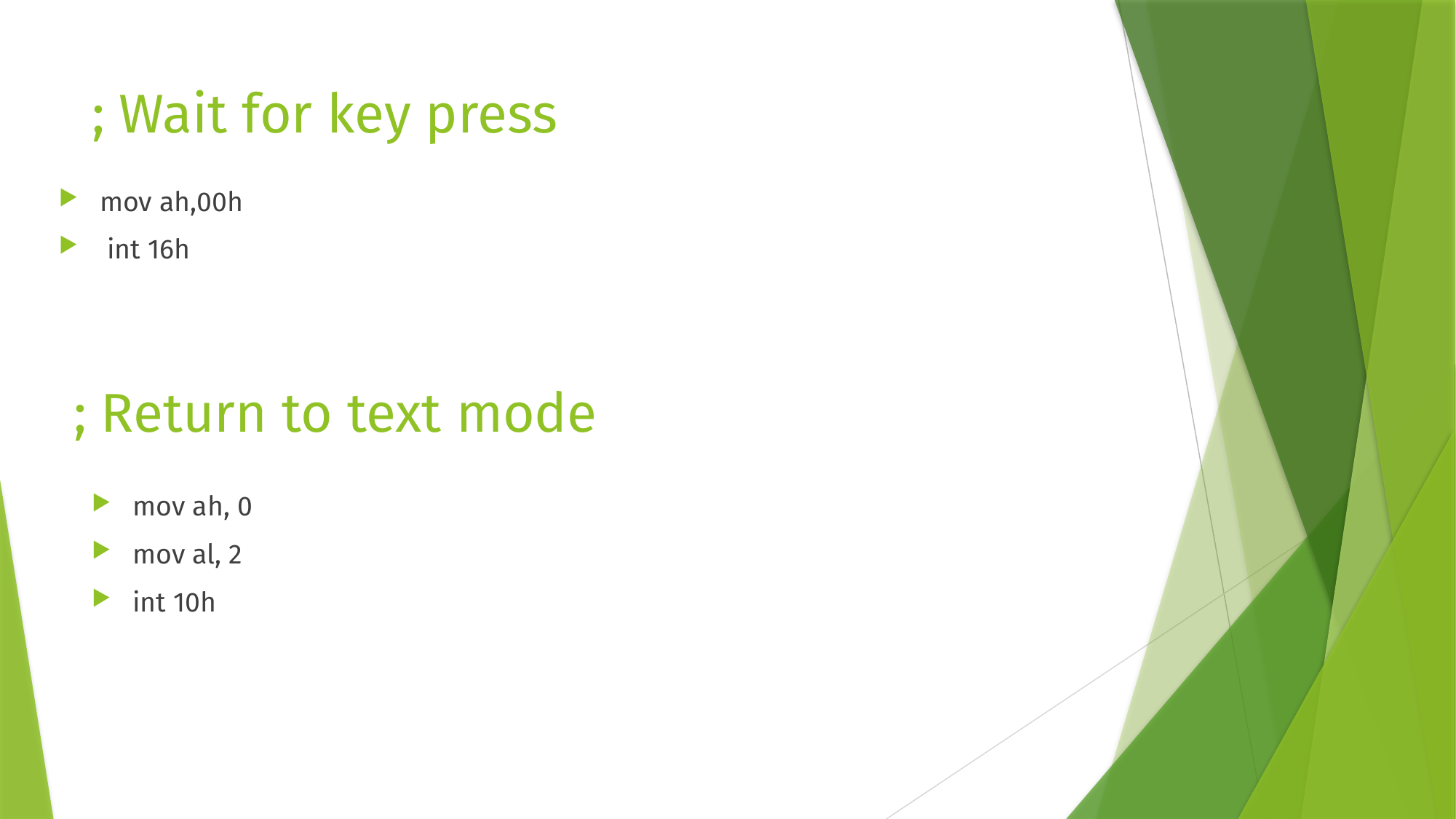

# ; Wait for key press
mov ah,00h
 int 16h
; Return to text mode
mov ah, 0
mov al, 2
int 10h